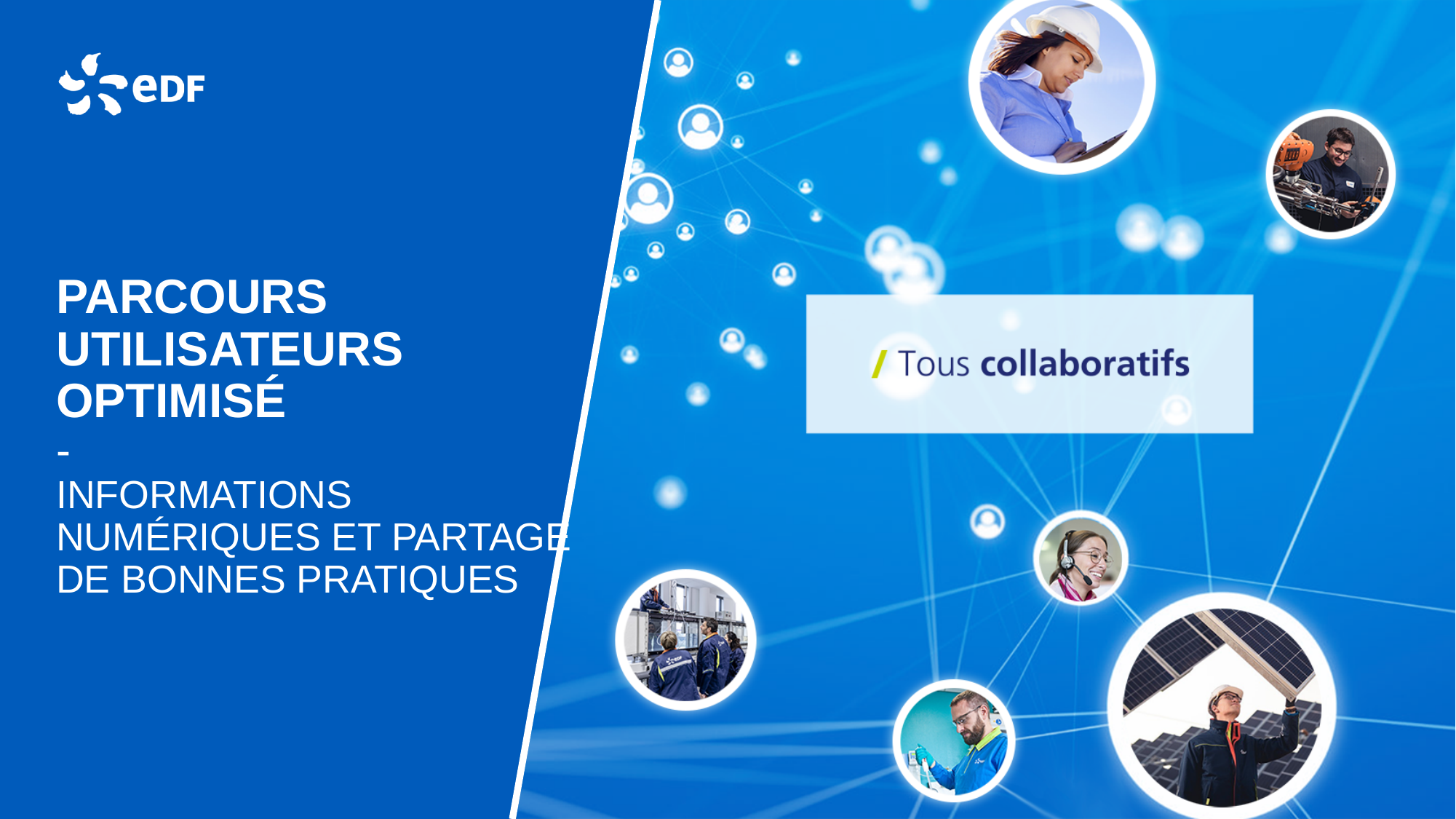

# Parcours utilisateurs optimisé - informations numériques et partage de bonnes pratiques
Titre de la présentation (Insertion/Insérer > En-tête/ Pied)
1